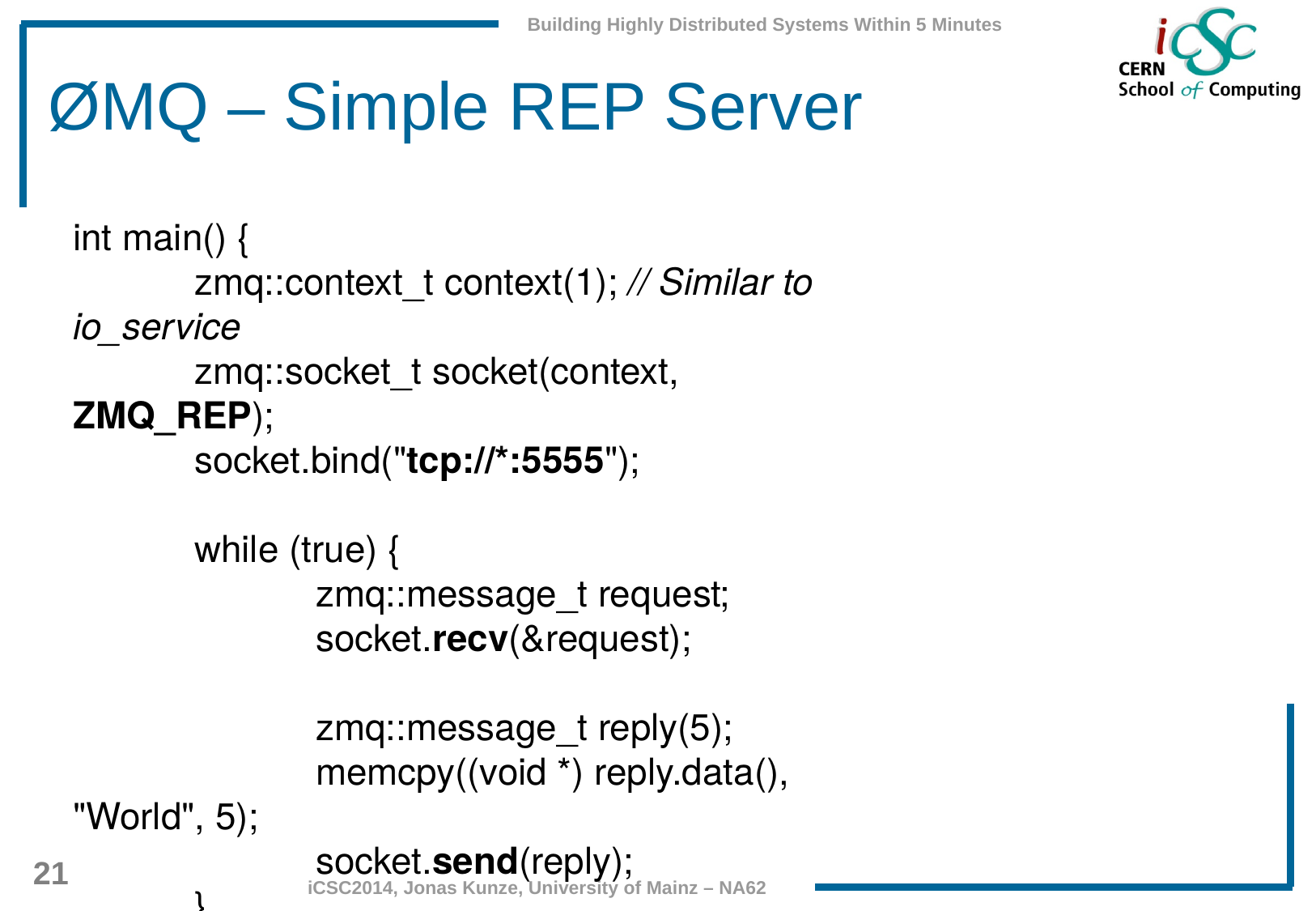

# ØMQ – Simple REP Server
int main() {
	zmq::context_t context(1); // Similar to io_service
	zmq::socket_t socket(context, ZMQ_REP);
	socket.bind("tcp://*:5555");

	while (true) {
		zmq::message_t request;
		socket.recv(&request);

		zmq::message_t reply(5);
		memcpy((void *) reply.data(), "World", 5);
		socket.send(reply);
	}
	return 0;
}